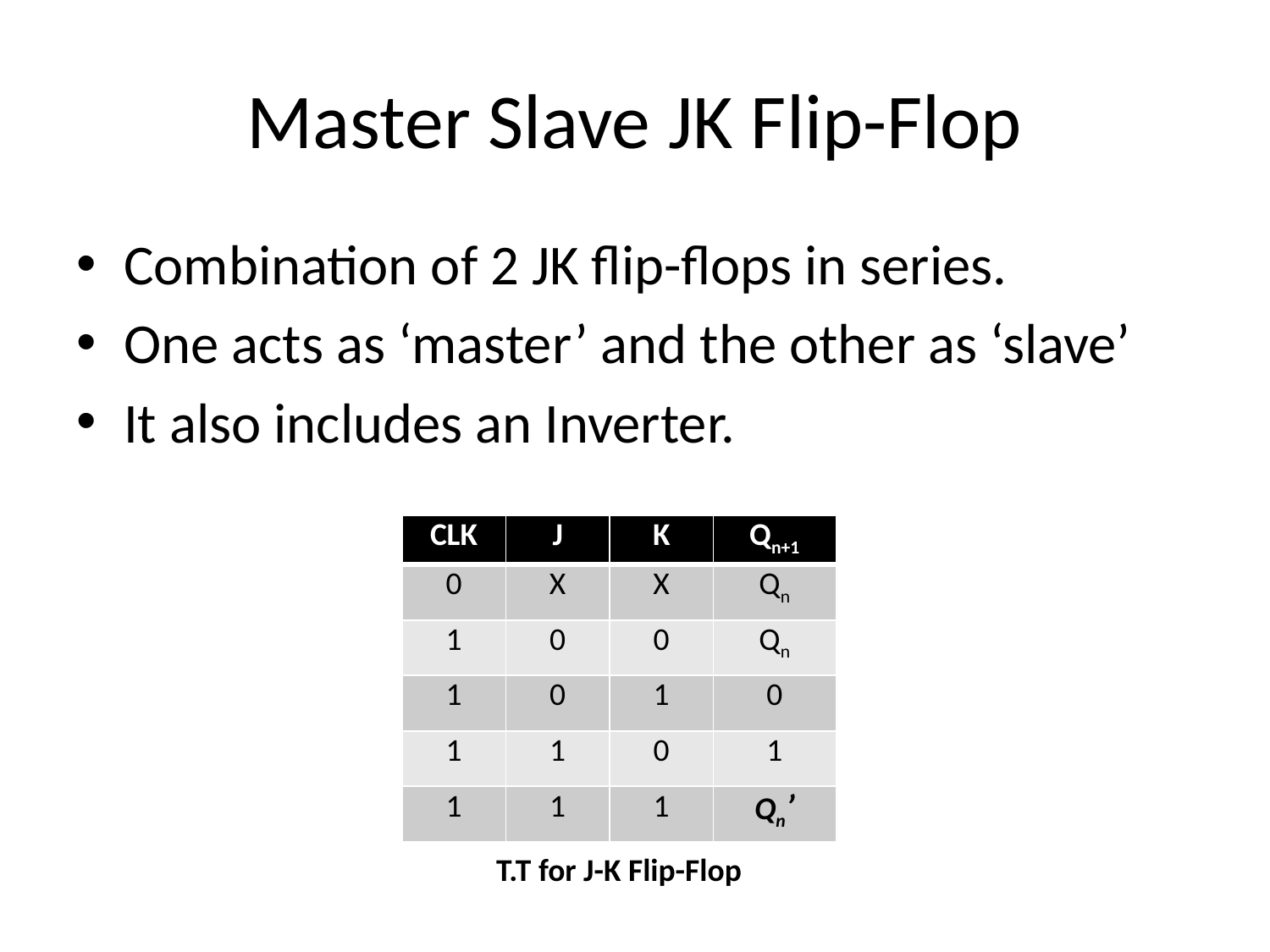

# Master Slave JK Flip-Flop
Combination of 2 JK flip-flops in series.
One acts as ‘master’ and the other as ‘slave’
It also includes an Inverter.
| CLK | J | K | Qn+1 |
| --- | --- | --- | --- |
| 0 | X | X | Qn |
| 1 | 0 | 0 | Qn |
| 1 | 0 | 1 | 0 |
| 1 | 1 | 0 | 1 |
| 1 | 1 | 1 | Qn’ |
T.T for J-K Flip-Flop